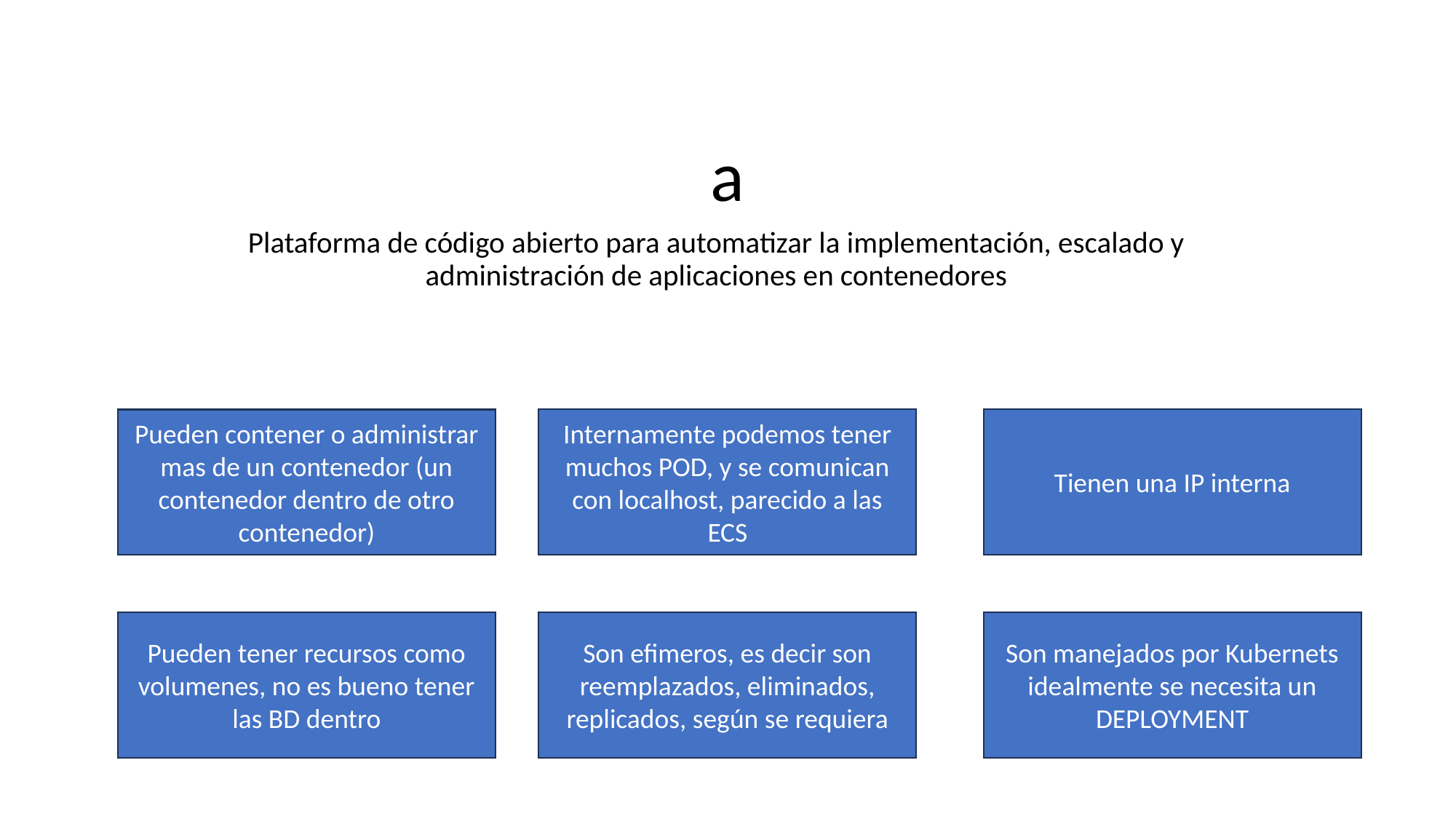

# a
Plataforma de código abierto para automatizar la implementación, escalado y administración de aplicaciones en contenedores
Internamente podemos tener muchos POD, y se comunican con localhost, parecido a las ECS
Tienen una IP interna
Pueden contener o administrar mas de un contenedor (un contenedor dentro de otro contenedor)
Pueden tener recursos como volumenes, no es bueno tener las BD dentro
Son efimeros, es decir son reemplazados, eliminados, replicados, según se requiera
Son manejados por Kubernets idealmente se necesita un DEPLOYMENT